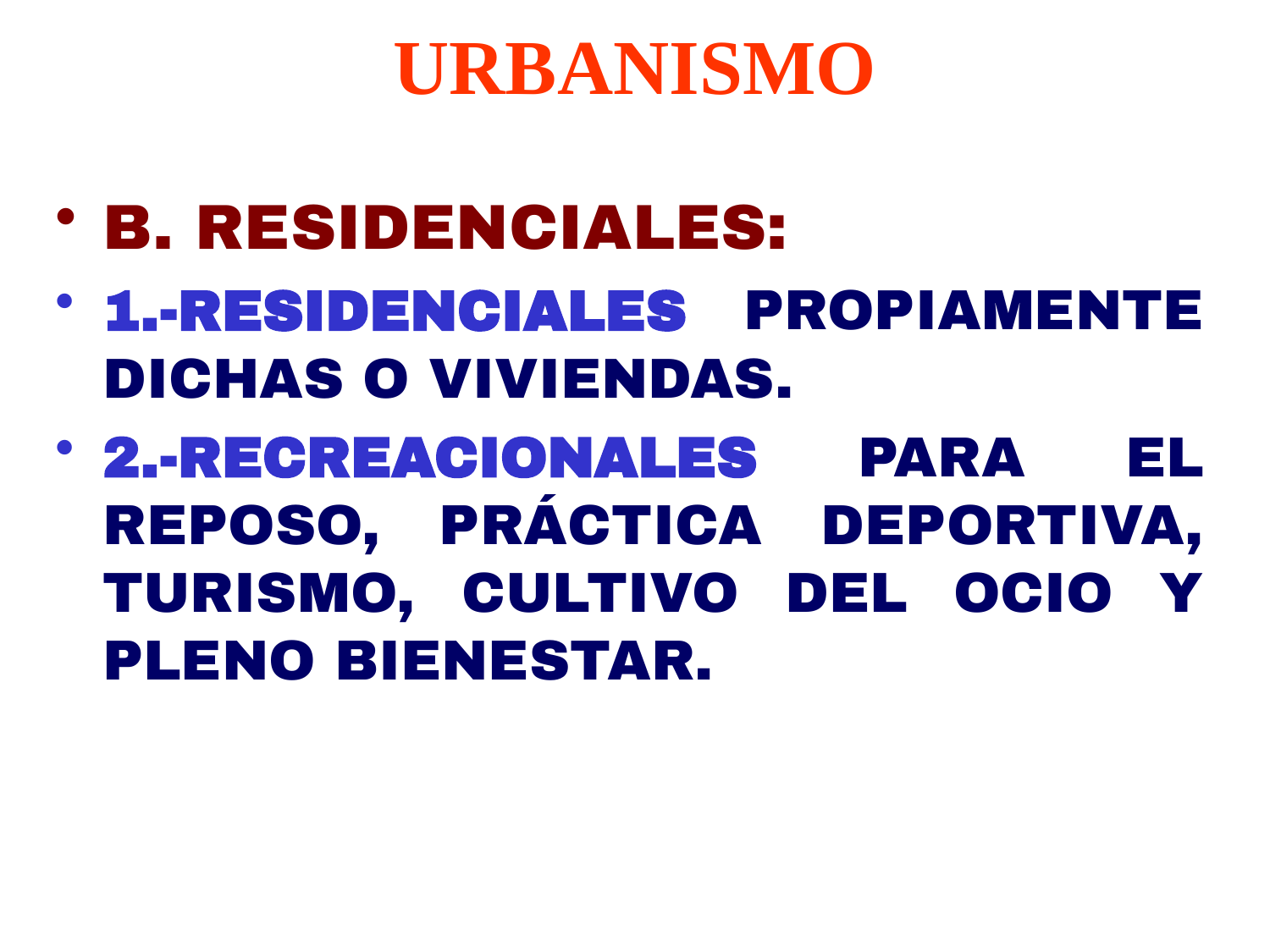

# URBANISMO
B. RESIDENCIALES:
1.-RESIDENCIALES PROPIAMENTE DICHAS O VIVIENDAS.
2.-RECREACIONALES PARA EL REPOSO, PRÁCTICA DEPORTIVA, TURISMO, CULTIVO DEL OCIO Y PLENO BIENESTAR.